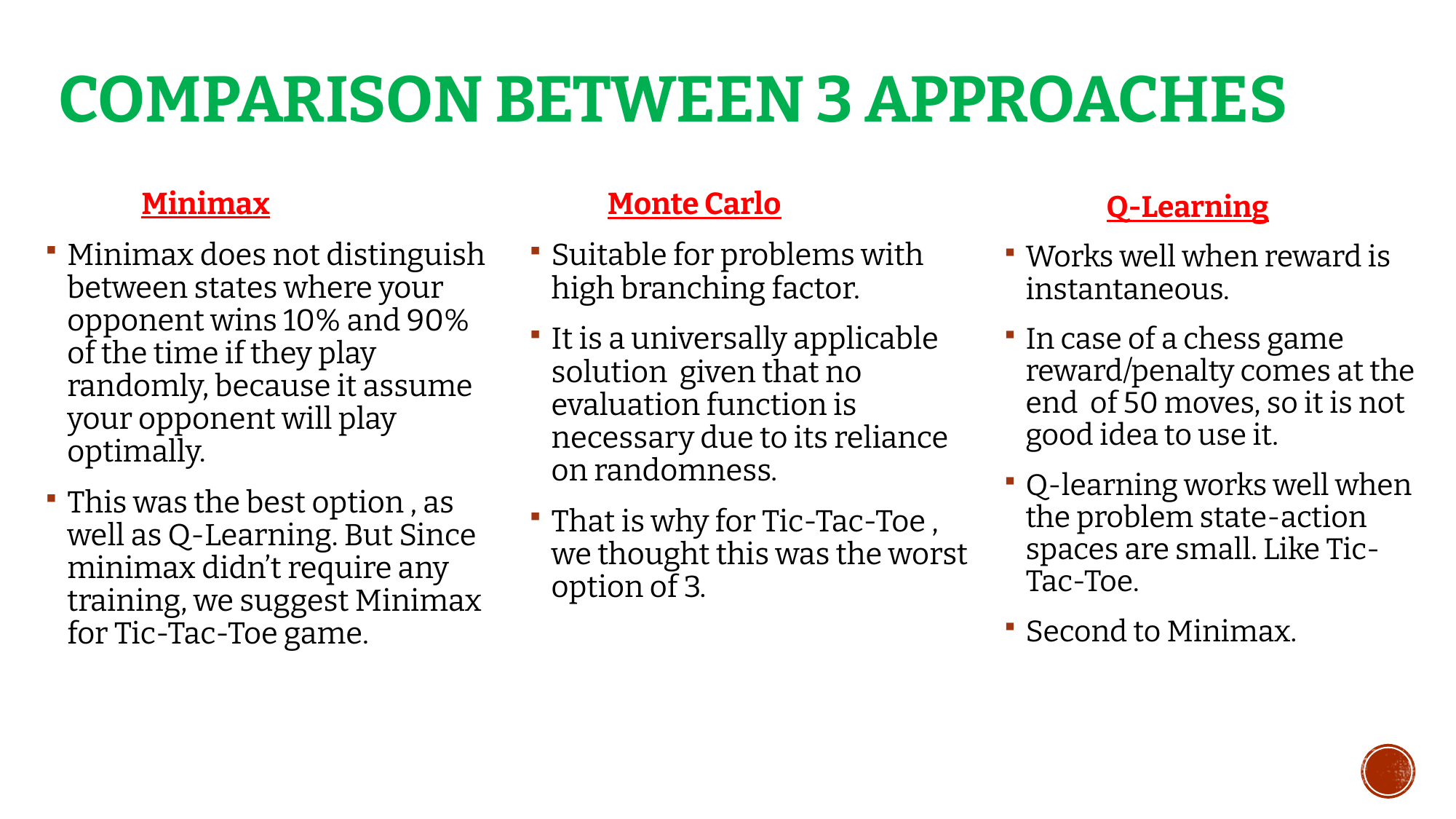

# Comparison between 3 Approaches
                Minimax
Minimax does not distinguish between states where your opponent wins 10% and 90% of the time if they play randomly, because it assume your opponent will play optimally.
This was the best option , as well as Q-Learning. But Since minimax didn’t require any training, we suggest Minimax for Tic-Tac-Toe game.

                 Q-Learning
Works well when reward is instantaneous.
In case of a chess game reward/penalty comes at the end  of 50 moves, so it is not good idea to use it.
Q-learning works well when the problem state-action spaces are small. Like Tic-Tac-Toe.
Second to Minimax.
             Monte Carlo
Suitable for problems with high branching factor.
It is a universally applicable solution  given that no evaluation function is necessary due to its reliance on randomness.
That is why for Tic-Tac-Toe , we thought this was the worst option of 3.